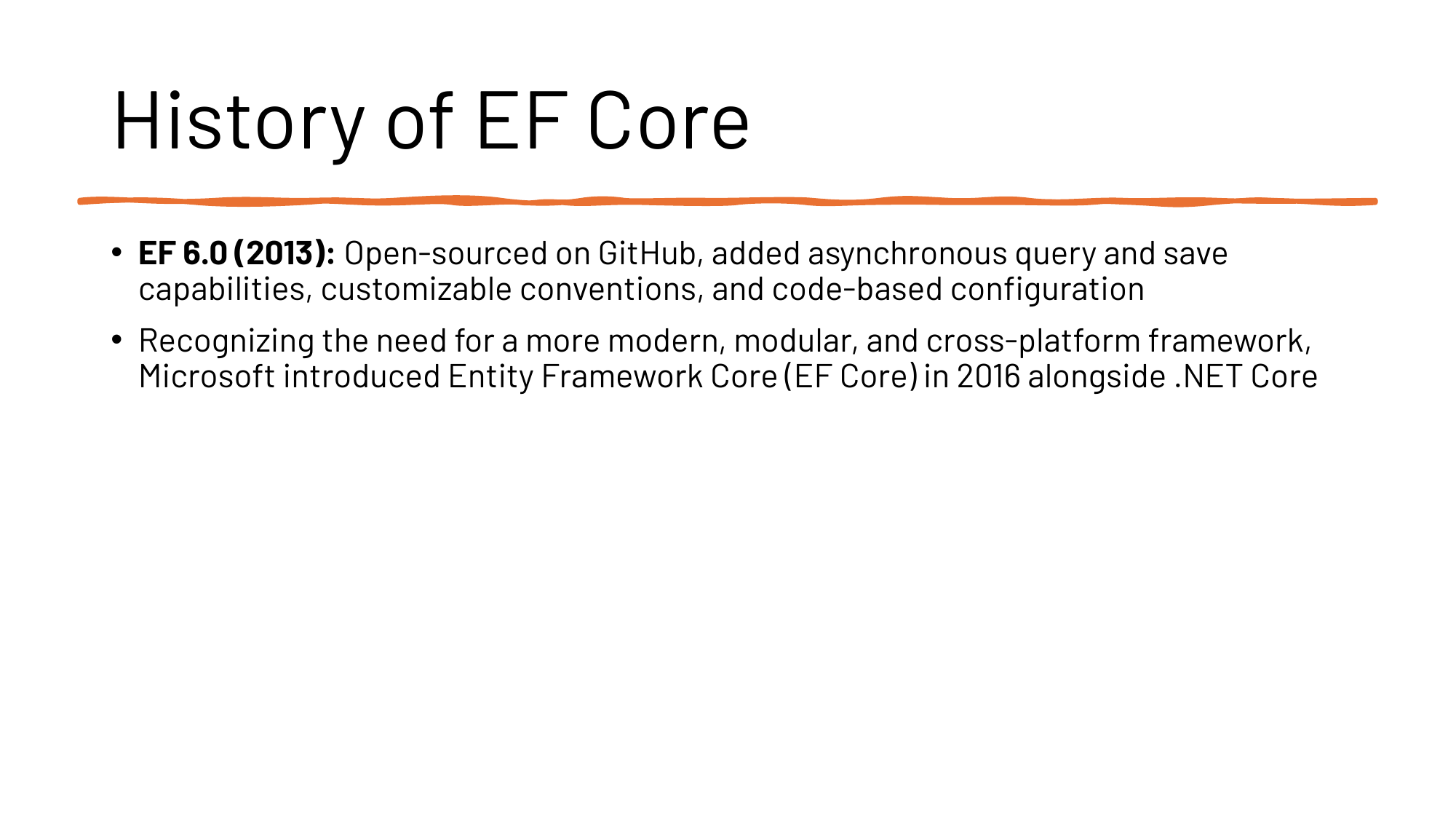

# History of EF Core

EF 6.0 (2013): Open-sourced on GitHub, added asynchronous query and save capabilities, customizable conventions, and code-based configuration
Recognizing the need for a more modern, modular, and cross-platform framework, Microsoft introduced Entity Framework Core (EF Core) in 2016 alongside .NET Core